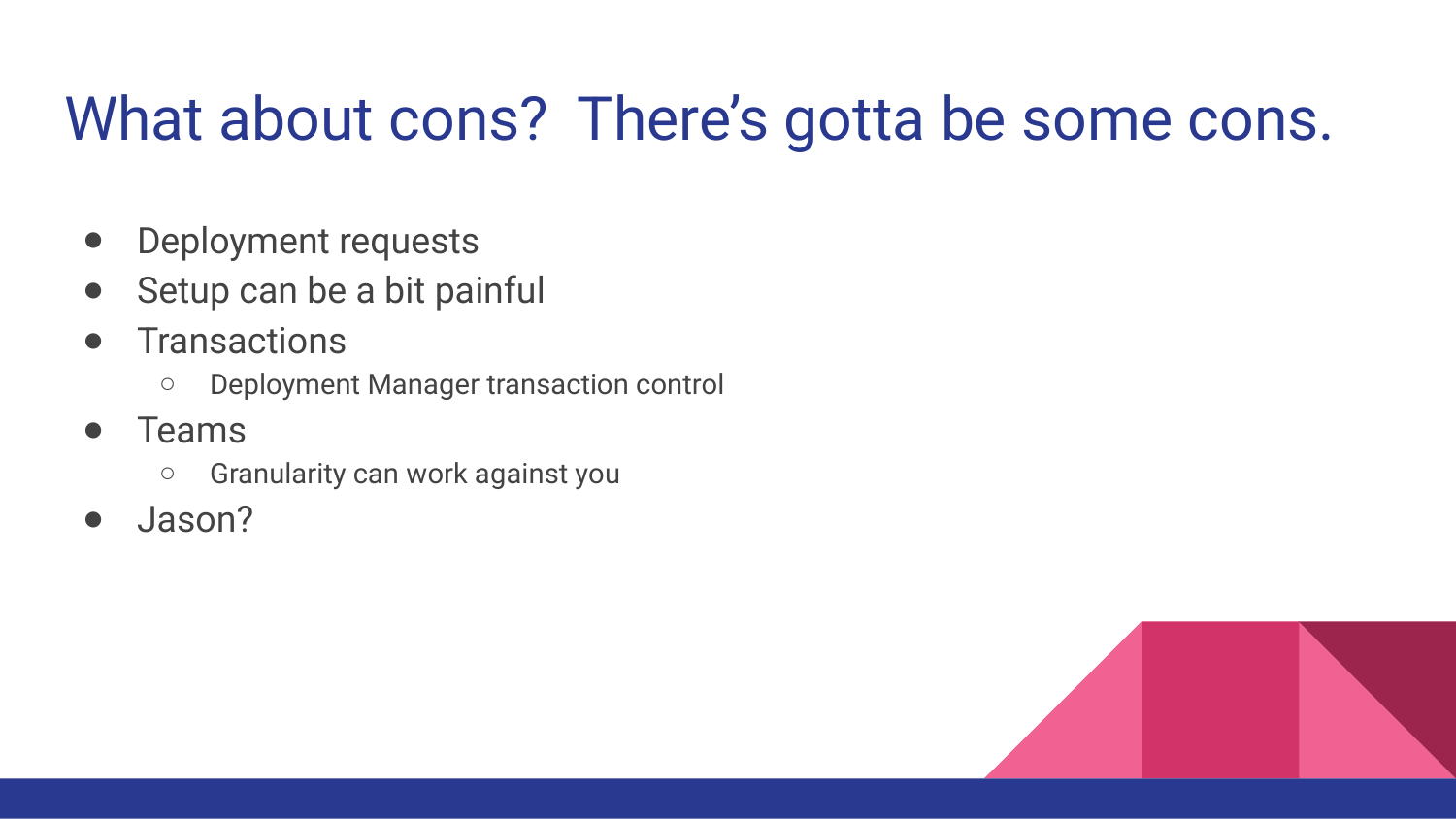

# What about cons?  There’s gotta be some cons.
Deployment requests
Setup can be a bit painful
Transactions
Deployment Manager transaction control
Teams
Granularity can work against you
Jason?